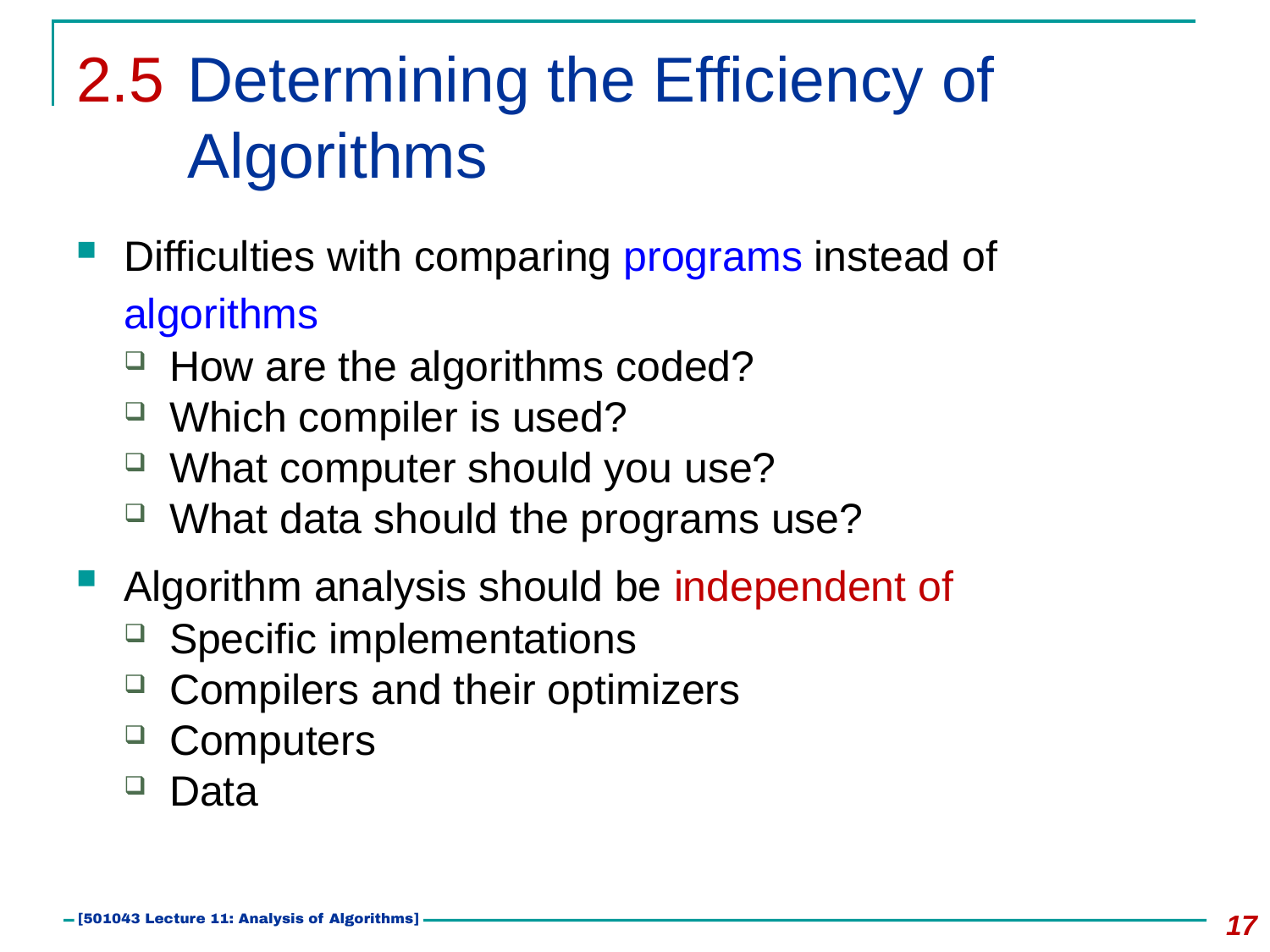

# 2.5	Determining the Efficiency of Algorithms
Difficulties with comparing programs instead of algorithms
How are the algorithms coded?
Which compiler is used?
What computer should you use?
What data should the programs use?
Algorithm analysis should be independent of
Specific implementations
Compilers and their optimizers
Computers
Data
17
[501043 Lecture 11: Analysis of Algorithms]